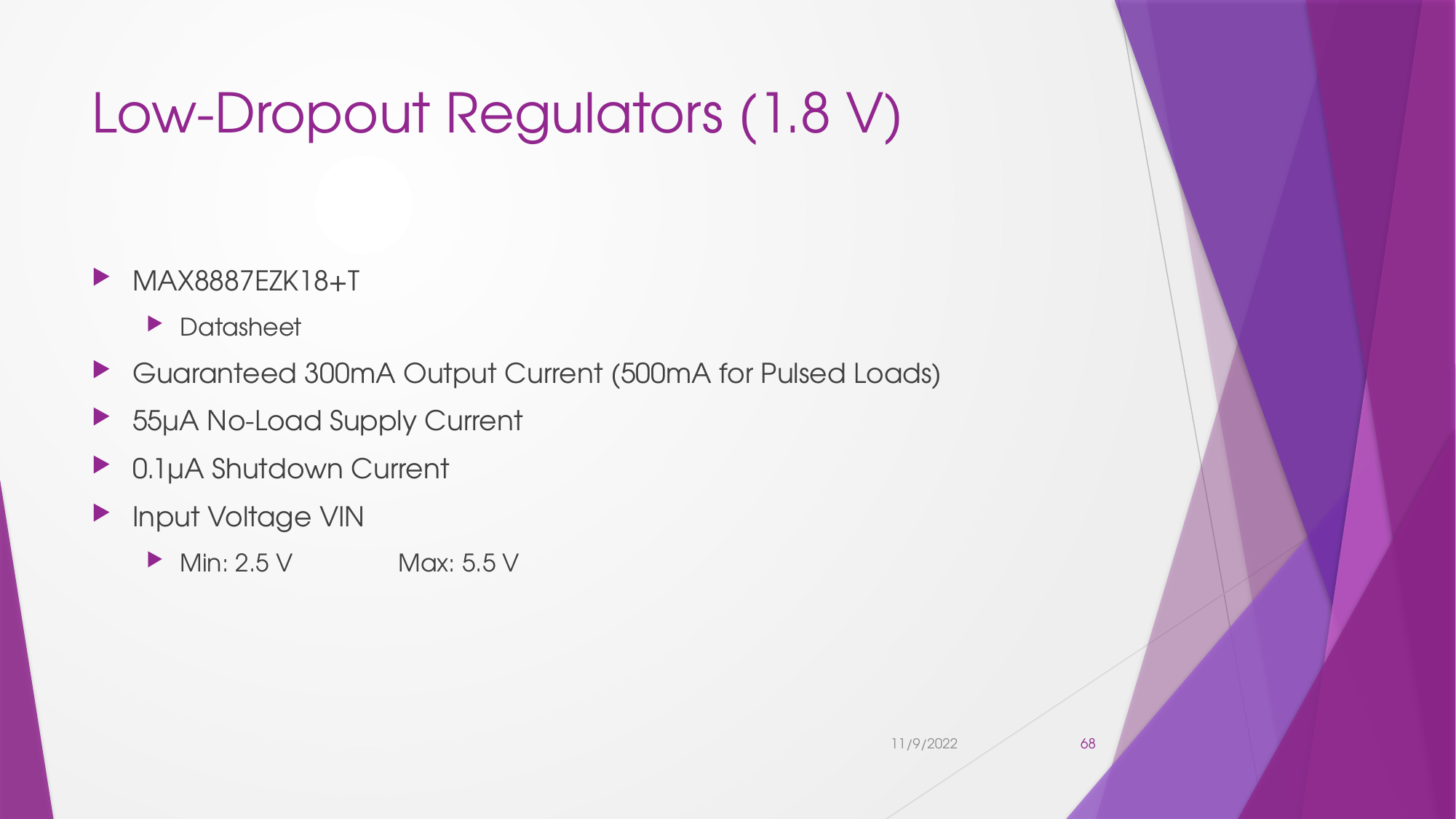

# Low-Dropout Regulators (1.8 V)
MAX8887EZK18+T
Datasheet
Guaranteed 300mA Output Current (500mA for Pulsed Loads)
55μA No-Load Supply Current
0.1μA Shutdown Current
Input Voltage VIN
Min: 2.5 V	Max: 5.5 V

11/9/2022
68